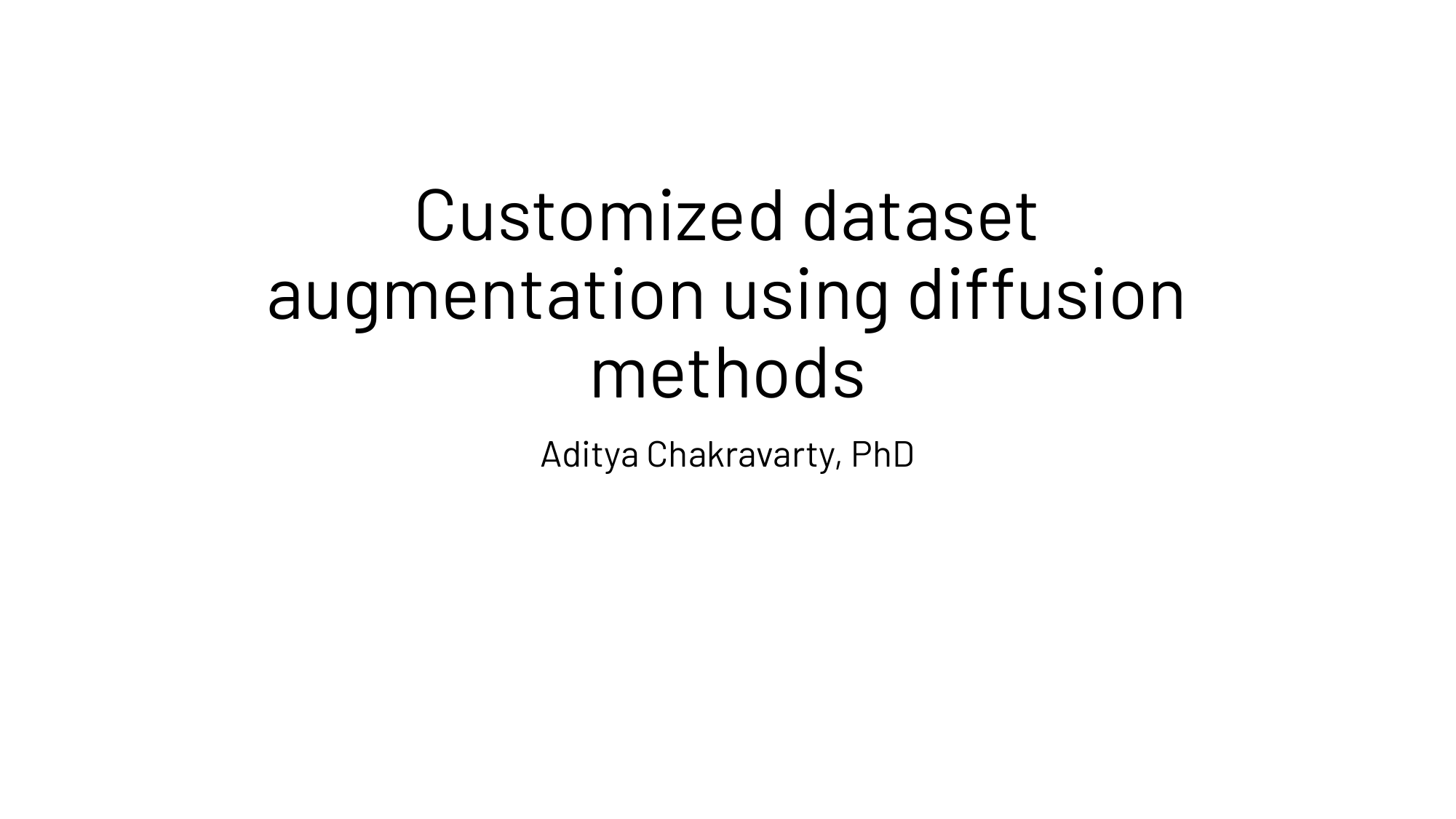

# Customized dataset augmentation using diffusion methods
Aditya Chakravarty, PhD